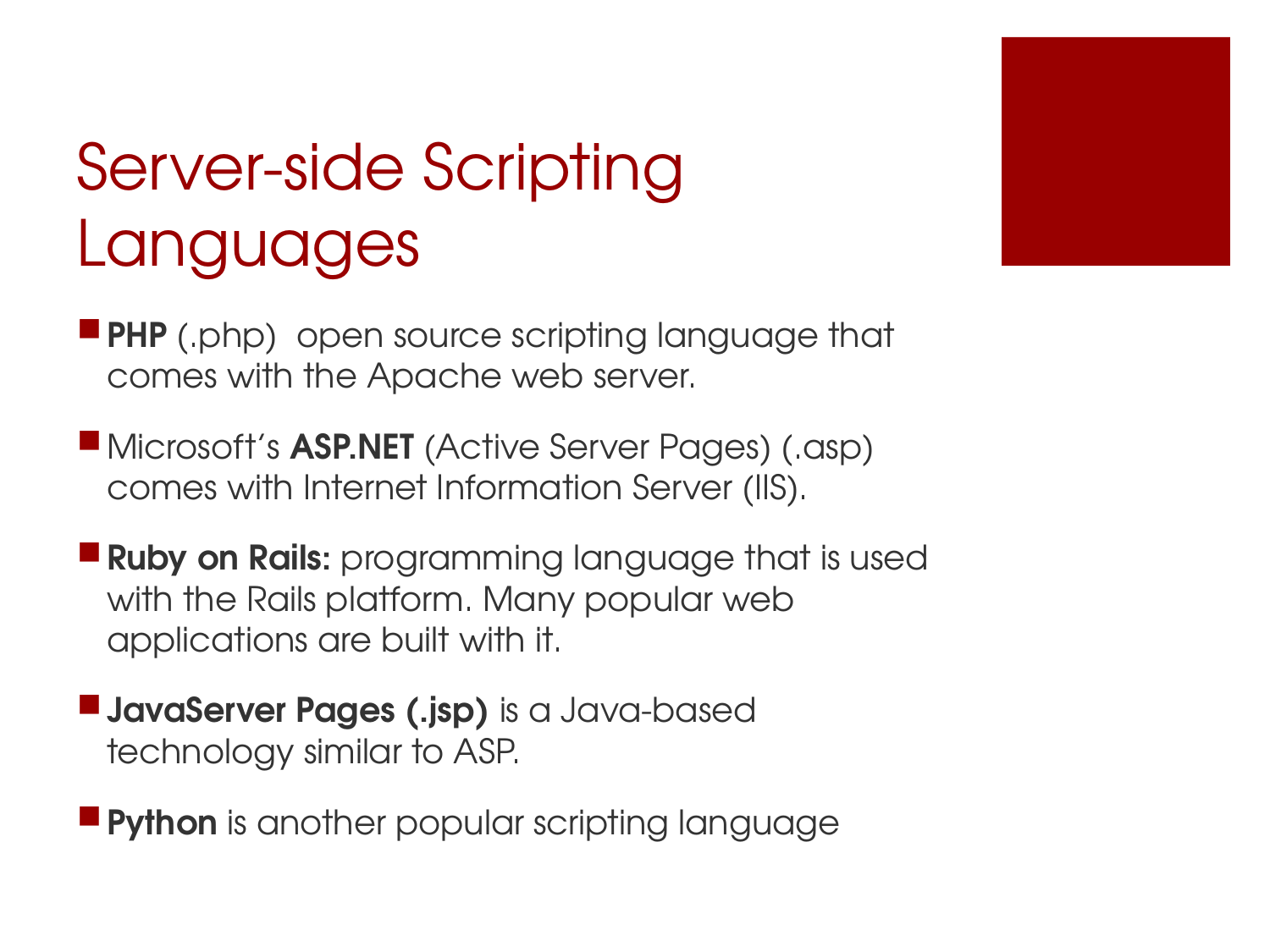

# Server-side Scripting Languages
PHP (.php)  open source scripting language that comes with the Apache web server.
Microsoft’s ASP.NET (Active Server Pages) (.asp) comes with Internet Information Server (IIS).
Ruby on Rails: programming language that is used with the Rails platform. Many popular web applications are built with it.
JavaServer Pages (.jsp) is a Java-based technology similar to ASP.
Python is another popular scripting language